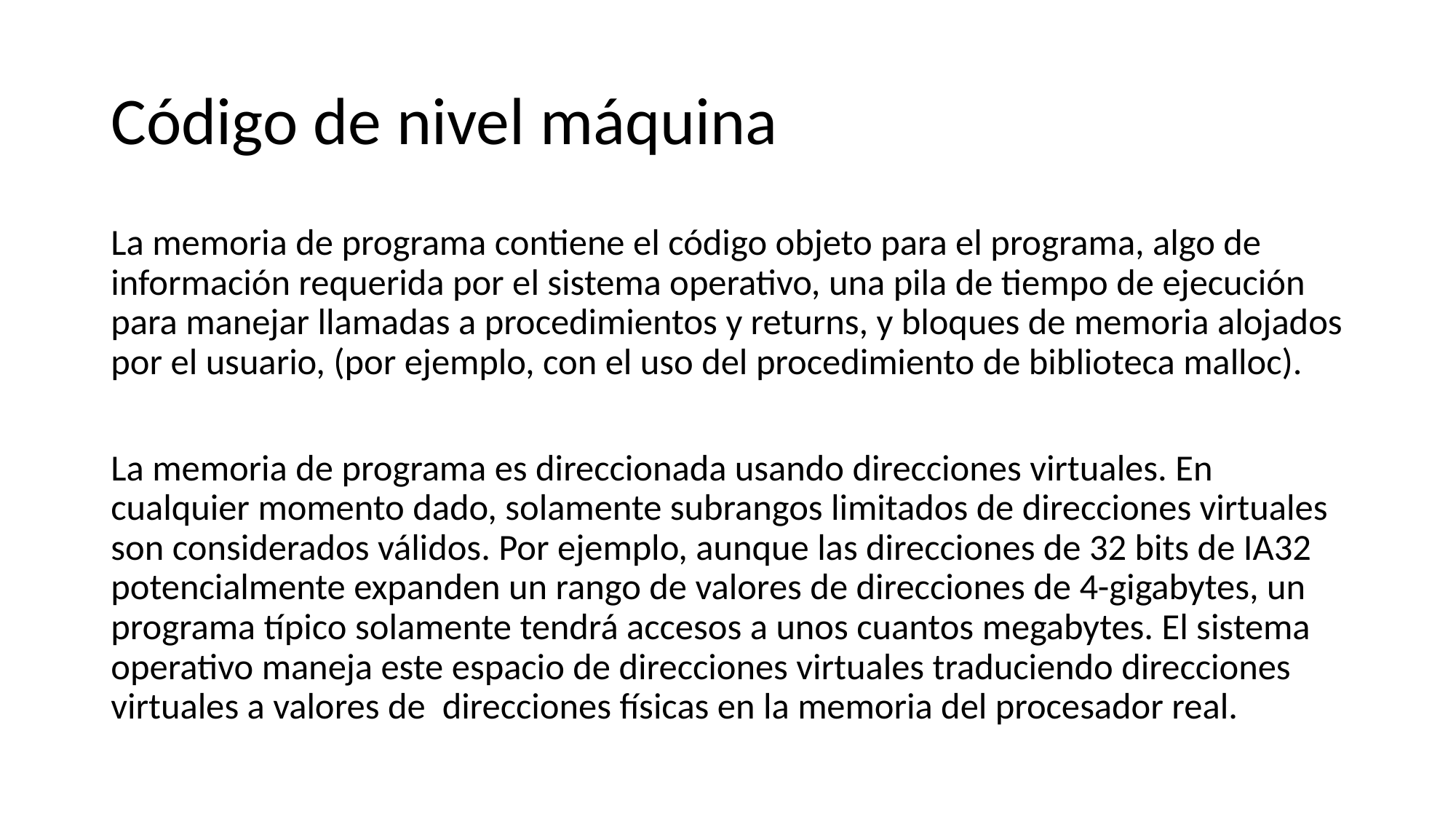

# Código de nivel máquina
La memoria de programa contiene el código objeto para el programa, algo de información requerida por el sistema operativo, una pila de tiempo de ejecución para manejar llamadas a procedimientos y returns, y bloques de memoria alojados por el usuario, (por ejemplo, con el uso del procedimiento de biblioteca malloc).

La memoria de programa es direccionada usando direcciones virtuales. En cualquier momento dado, solamente subrangos limitados de direcciones virtuales son considerados válidos. Por ejemplo, aunque las direcciones de 32 bits de IA32 potencialmente expanden un rango de valores de direcciones de 4-gigabytes, un programa típico solamente tendrá accesos a unos cuantos megabytes. El sistema operativo maneja este espacio de direcciones virtuales traduciendo direcciones virtuales a valores de  direcciones físicas en la memoria del procesador real.